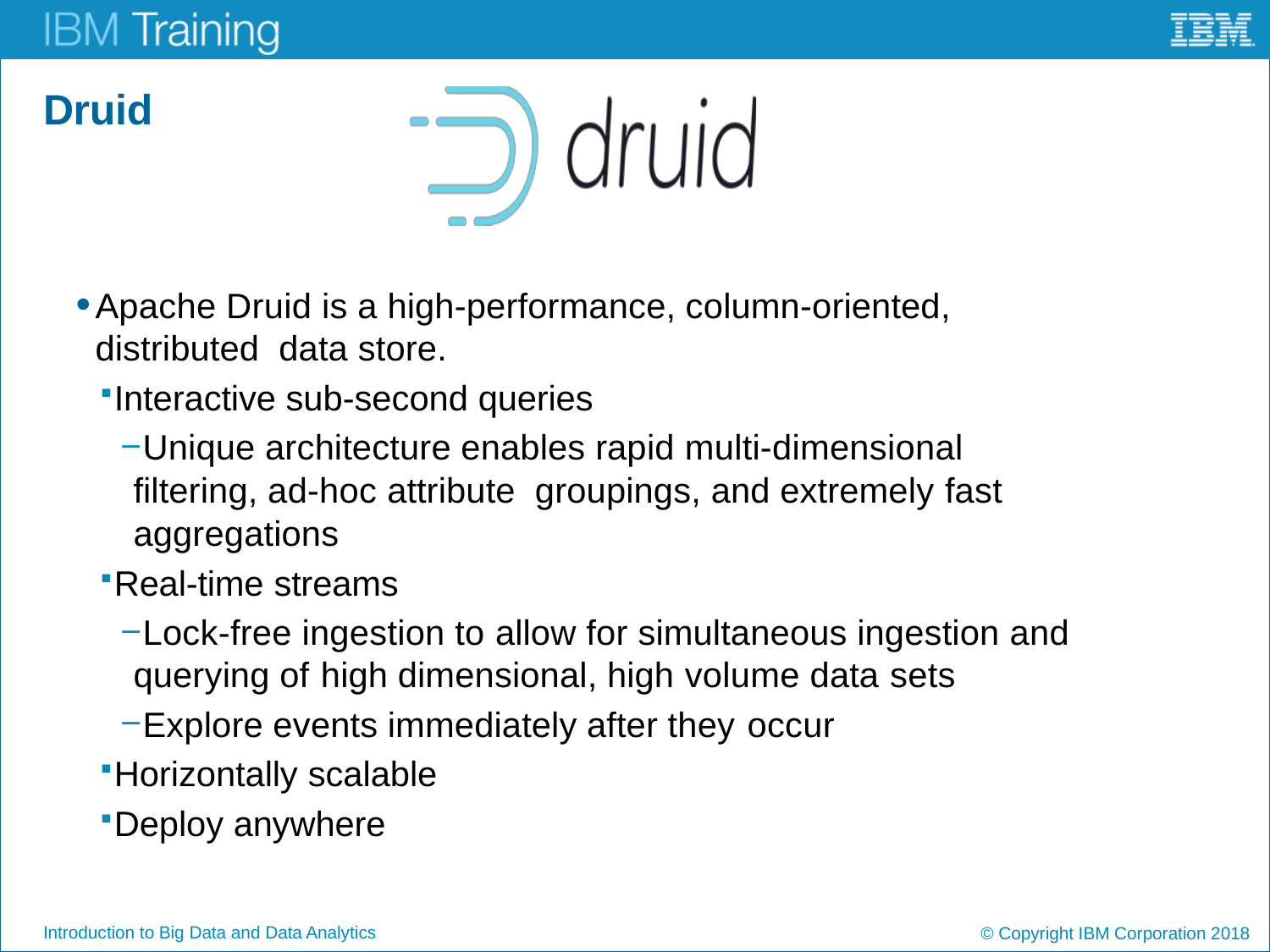

# Druid

Apache Druid is a high-performance, column-oriented, distributed  data store.
Interactive sub-second queries
Unique architecture enables rapid multi-dimensional filtering, ad-hoc attribute  groupings, and extremely fast aggregations
Real-time streams
Lock-free ingestion to allow for simultaneous ingestion and querying of high dimensional, high volume data sets
Explore events immediately after they occur
Horizontally scalable
Deploy anywhere